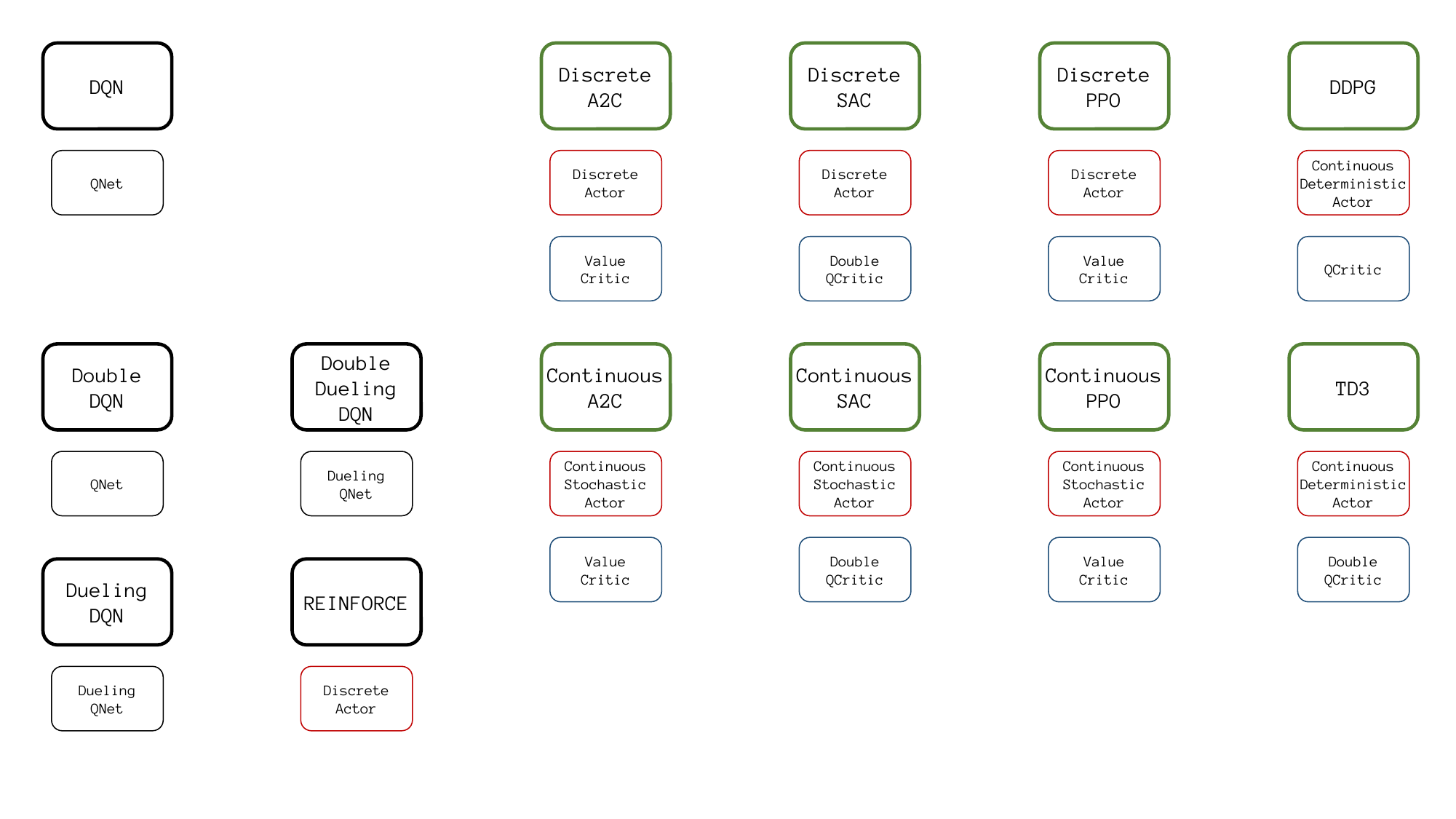

DQN
Discrete
A2C
Discrete
SAC
Discrete
PPO
DDPG
QNet
Discrete
Actor
Discrete
Actor
Discrete
Actor
Continuous
Deterministic
Actor
Value
Critic
Double
QCritic
Value
Critic
QCritic
Double
DQN
Double
Dueling
DQN
Continuous
A2C
Continuous
SAC
Continuous
PPO
TD3
QNet
Dueling
QNet
Continuous
Stochastic
Actor
Continuous
Stochastic
Actor
Continuous
Stochastic
Actor
Continuous
Deterministic
Actor
Value
Critic
Double
QCritic
Value
Critic
Double
QCritic
Dueling
DQN
REINFORCE
Dueling
QNet
Discrete
Actor